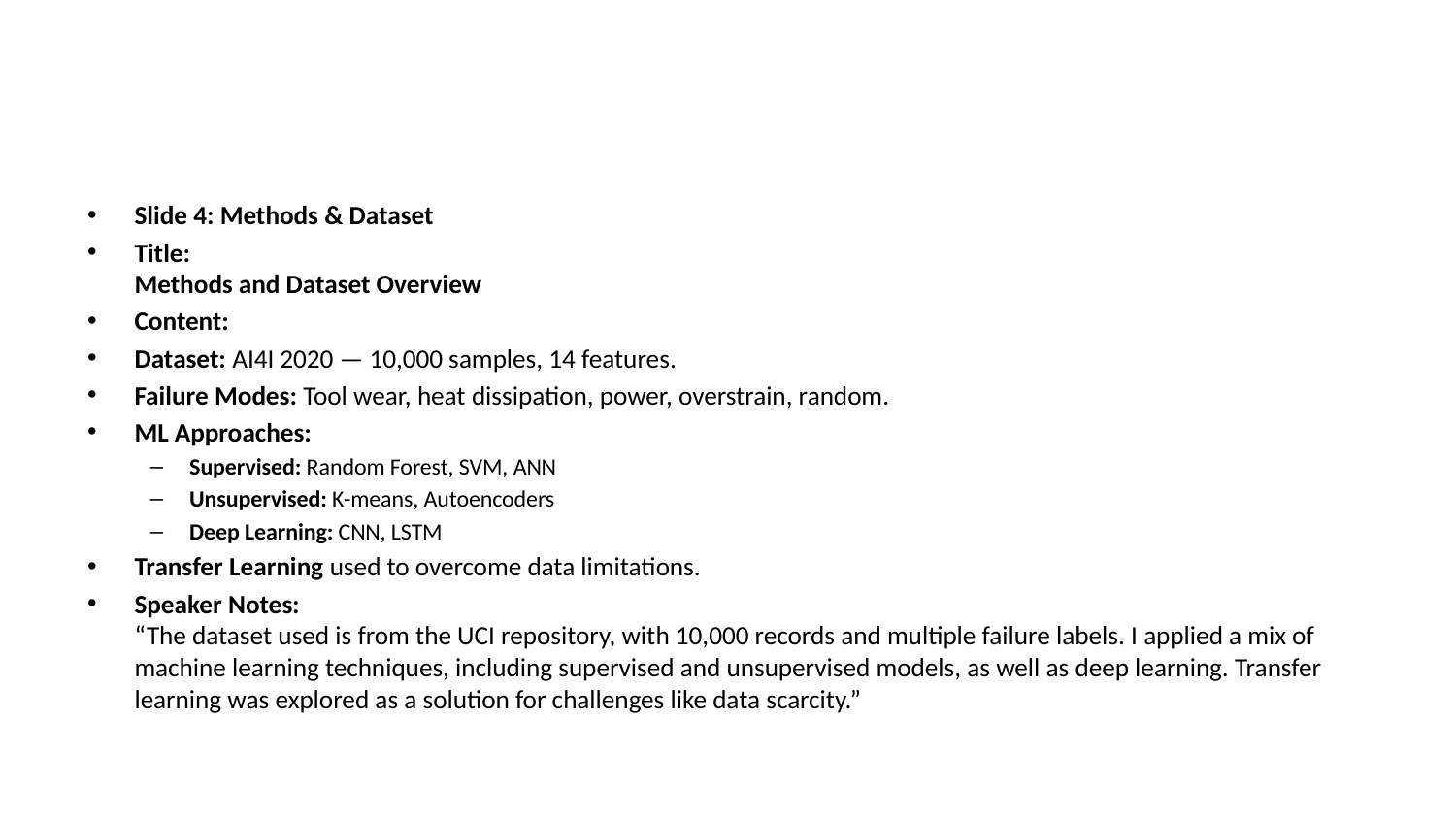

#
Slide 4: Methods & Dataset
Title:
Methods and Dataset Overview
Content:
Dataset: AI4I 2020 — 10,000 samples, 14 features.
Failure Modes: Tool wear, heat dissipation, power, overstrain, random.
ML Approaches:
Supervised: Random Forest, SVM, ANN
Unsupervised: K-means, Autoencoders
Deep Learning: CNN, LSTM
Transfer Learning used to overcome data limitations.
Speaker Notes:
“The dataset used is from the UCI repository, with 10,000 records and multiple failure labels. I applied a mix of machine learning techniques, including supervised and unsupervised models, as well as deep learning. Transfer learning was explored as a solution for challenges like data scarcity.”